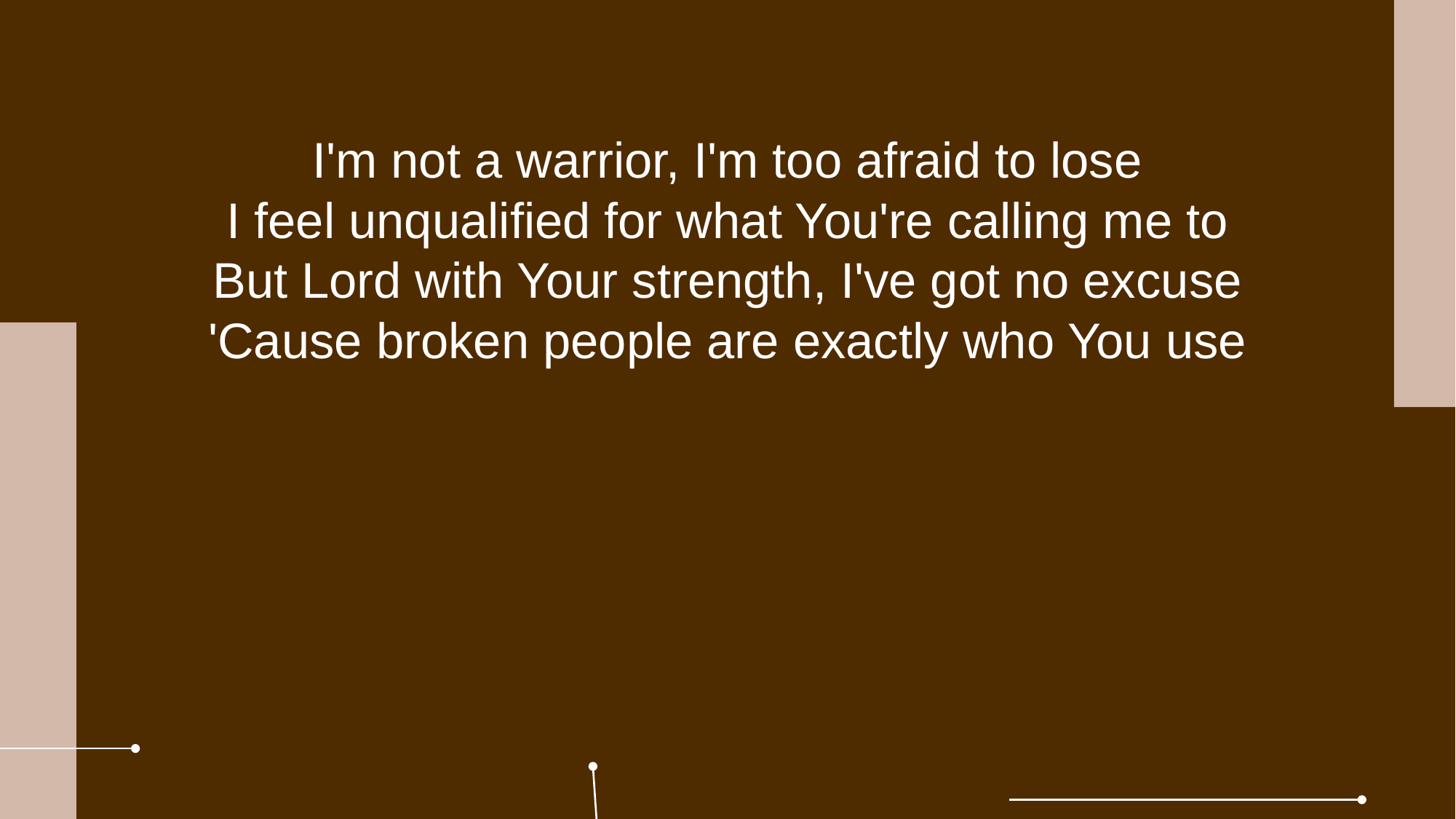

I'm not a warrior, I'm too afraid to lose
I feel unqualified for what You're calling me to
But Lord with Your strength, I've got no excuse
'Cause broken people are exactly who You use